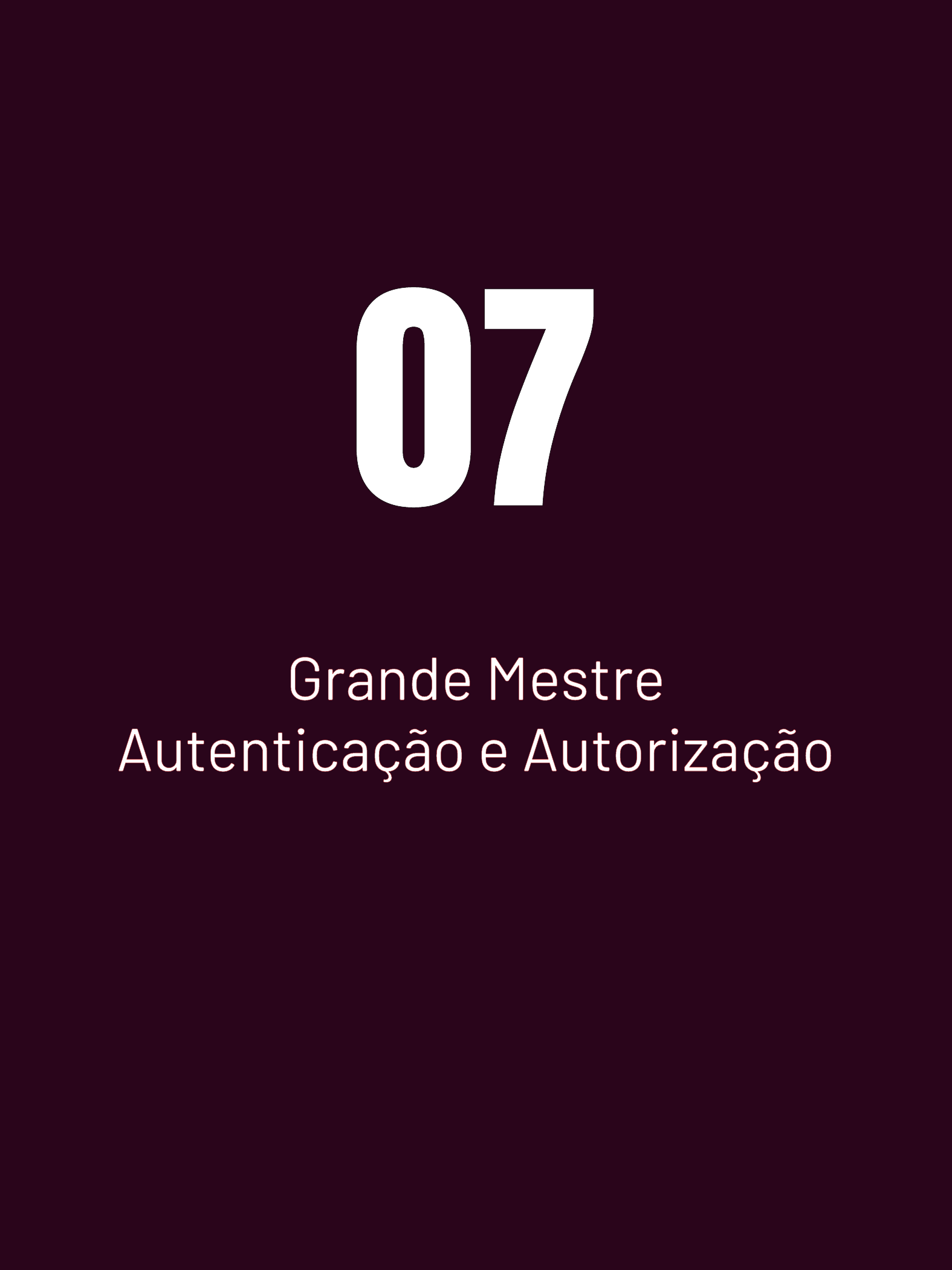

07
Grande Mestre
Autenticação e Autorização
Cavaleiros do Laravel - Angélica Resende